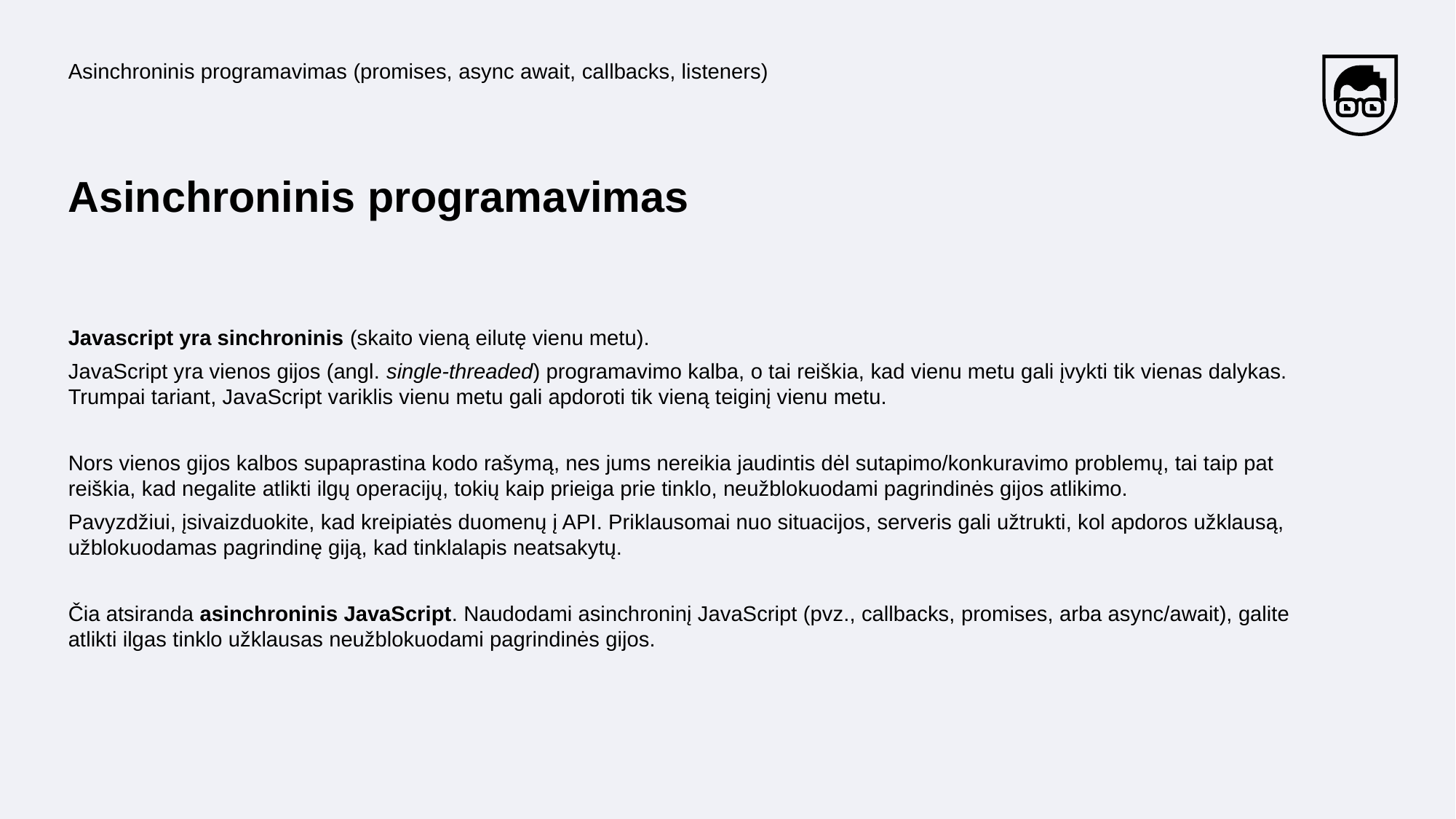

Asinchroninis programavimas (promises, async await, callbacks, listeners)
# Asinchroninis programavimas
Javascript yra sinchroninis (skaito vieną eilutę vienu metu).
JavaScript yra vienos gijos (angl. single-threaded) programavimo kalba, o tai reiškia, kad vienu metu gali įvykti tik vienas dalykas. Trumpai tariant, JavaScript variklis vienu metu gali apdoroti tik vieną teiginį vienu metu.

Nors vienos gijos kalbos supaprastina kodo rašymą, nes jums nereikia jaudintis dėl sutapimo/konkuravimo problemų, tai taip pat reiškia, kad negalite atlikti ilgų operacijų, tokių kaip prieiga prie tinklo, neužblokuodami pagrindinės gijos atlikimo.
Pavyzdžiui, įsivaizduokite, kad kreipiatės duomenų į API. Priklausomai nuo situacijos, serveris gali užtrukti, kol apdoros užklausą, užblokuodamas pagrindinę giją, kad tinklalapis neatsakytų.

Čia atsiranda asinchroninis JavaScript. Naudodami asinchroninį JavaScript (pvz., callbacks, promises, arba async/await), galite atlikti ilgas tinklo užklausas neužblokuodami pagrindinės gijos.